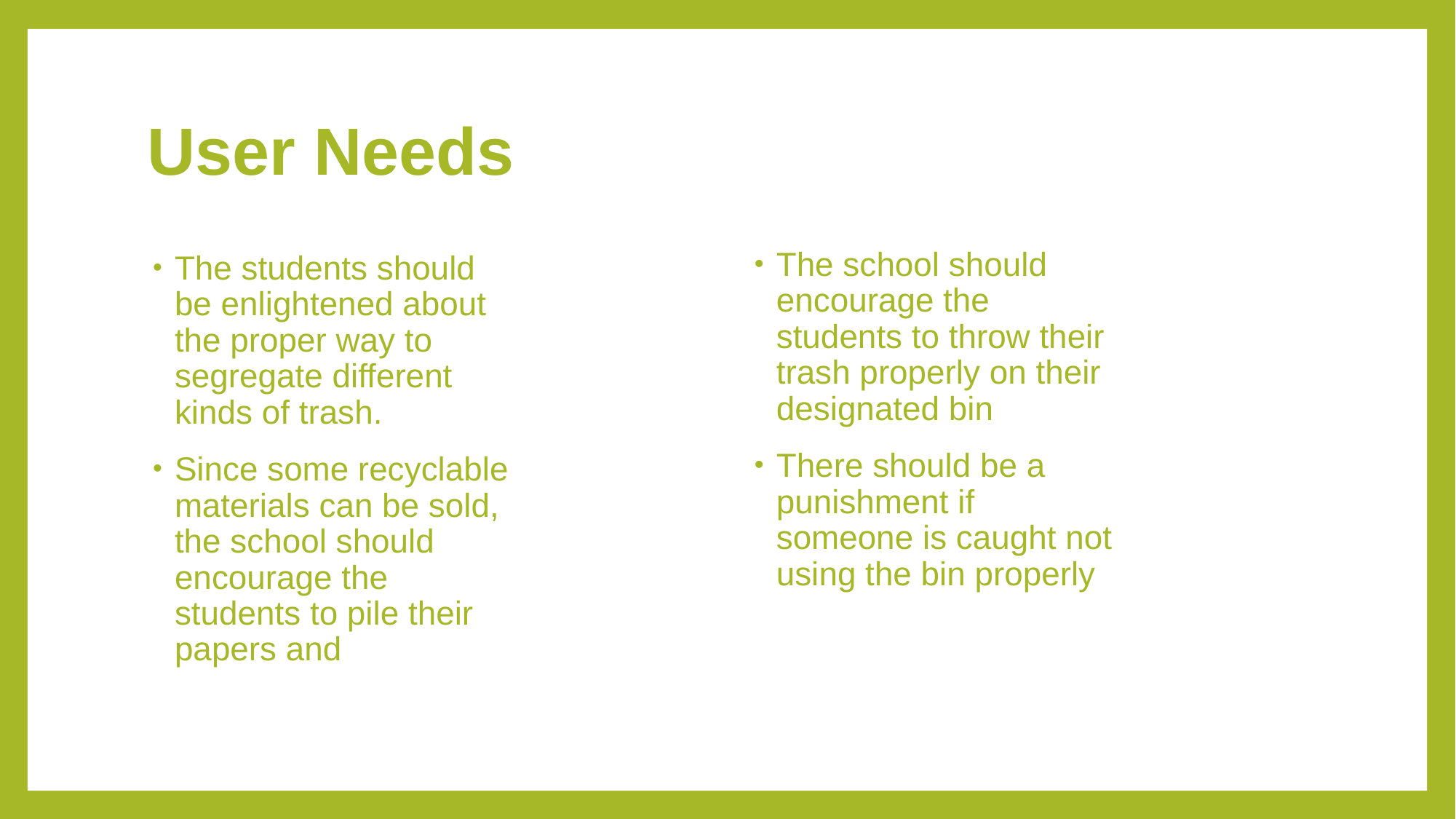

# User Needs
The school should encourage the students to throw their trash properly on their designated bin
There should be a punishment if someone is caught not using the bin properly
The students should be enlightened about the proper way to segregate different kinds of trash.
Since some recyclable materials can be sold, the school should encourage the students to pile their papers and